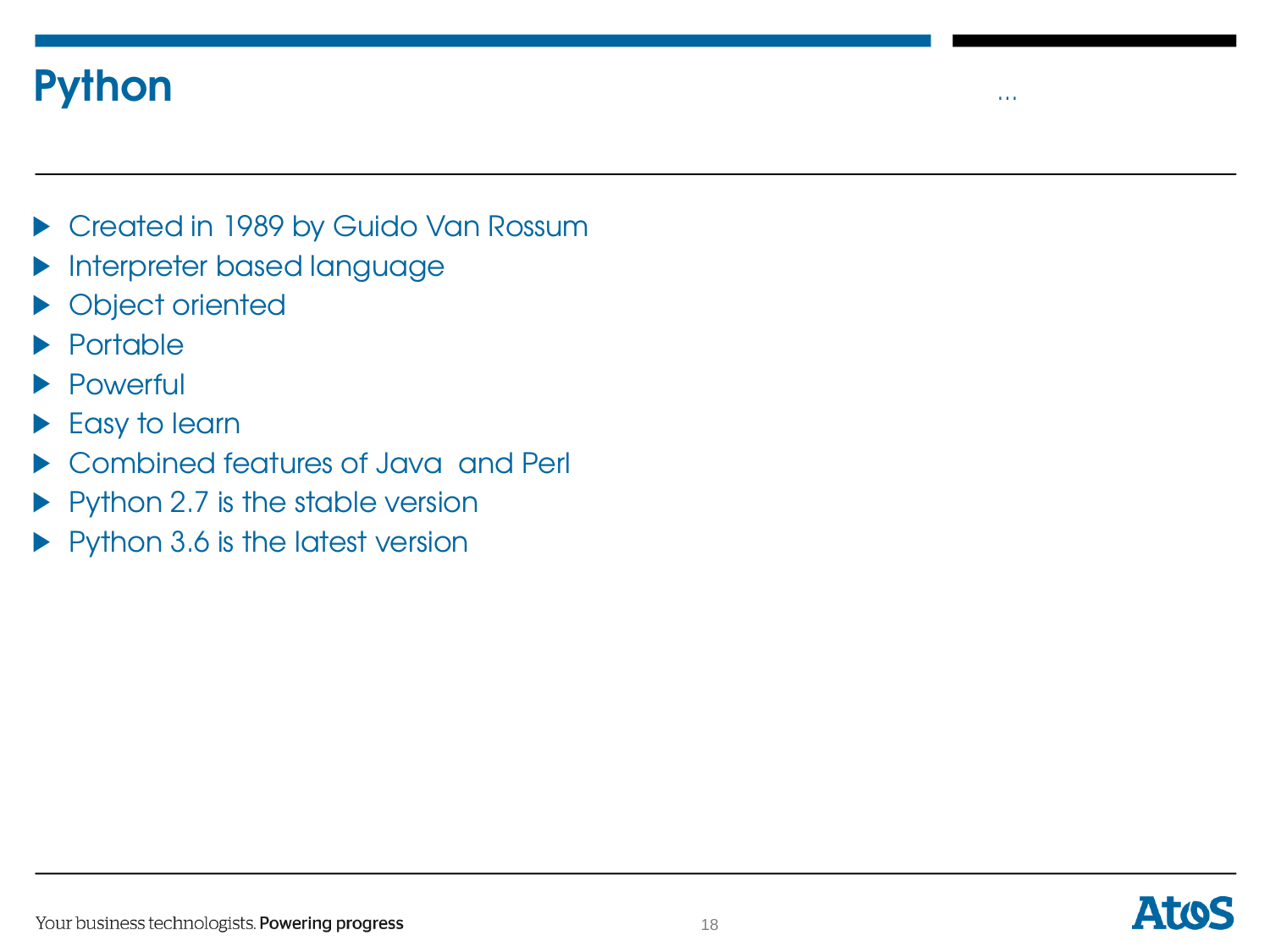

# Python
Created in 1989 by Guido Van Rossum
Interpreter based language
Object oriented
Portable
Powerful
Easy to learn
Combined features of Java  and Perl
Python 2.7 is the stable version
Python 3.6 is the latest version